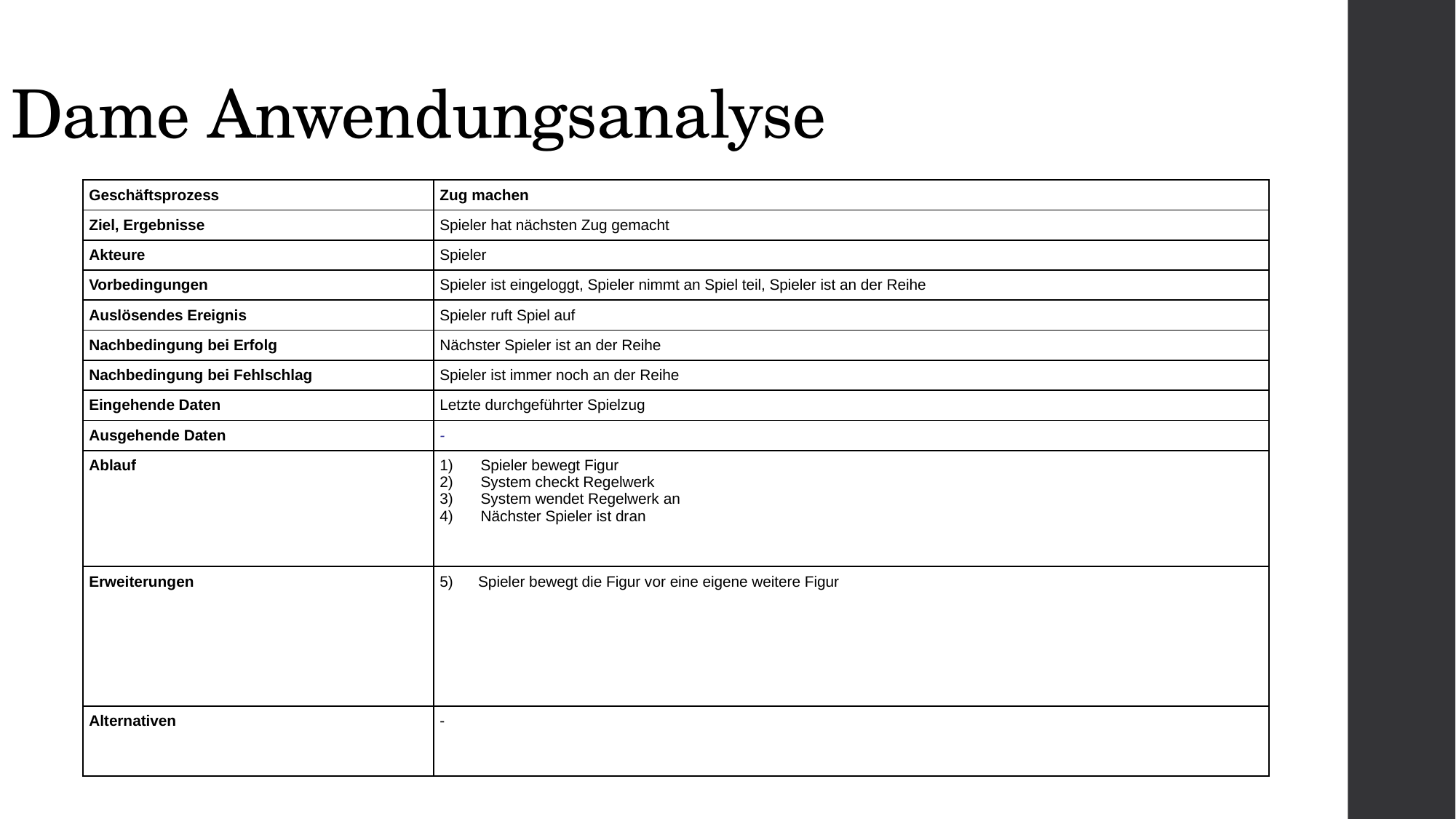

# Dame Anwendungsanalyse
| Geschäftsprozess | Zug machen |
| --- | --- |
| Ziel, Ergebnisse | Spieler hat nächsten Zug gemacht |
| Akteure | Spieler |
| Vorbedingungen | Spieler ist eingeloggt, Spieler nimmt an Spiel teil, Spieler ist an der Reihe |
| Auslösendes Ereignis | Spieler ruft Spiel auf |
| Nachbedingung bei Erfolg | Nächster Spieler ist an der Reihe |
| Nachbedingung bei Fehlschlag | Spieler ist immer noch an der Reihe |
| Eingehende Daten | Letzte durchgeführter Spielzug |
| Ausgehende Daten | - |
| Ablauf | Spieler bewegt Figur System checkt Regelwerk System wendet Regelwerk an Nächster Spieler ist dran |
| Erweiterungen | 5) Spieler bewegt die Figur vor eine eigene weitere Figur |
| Alternativen | - |